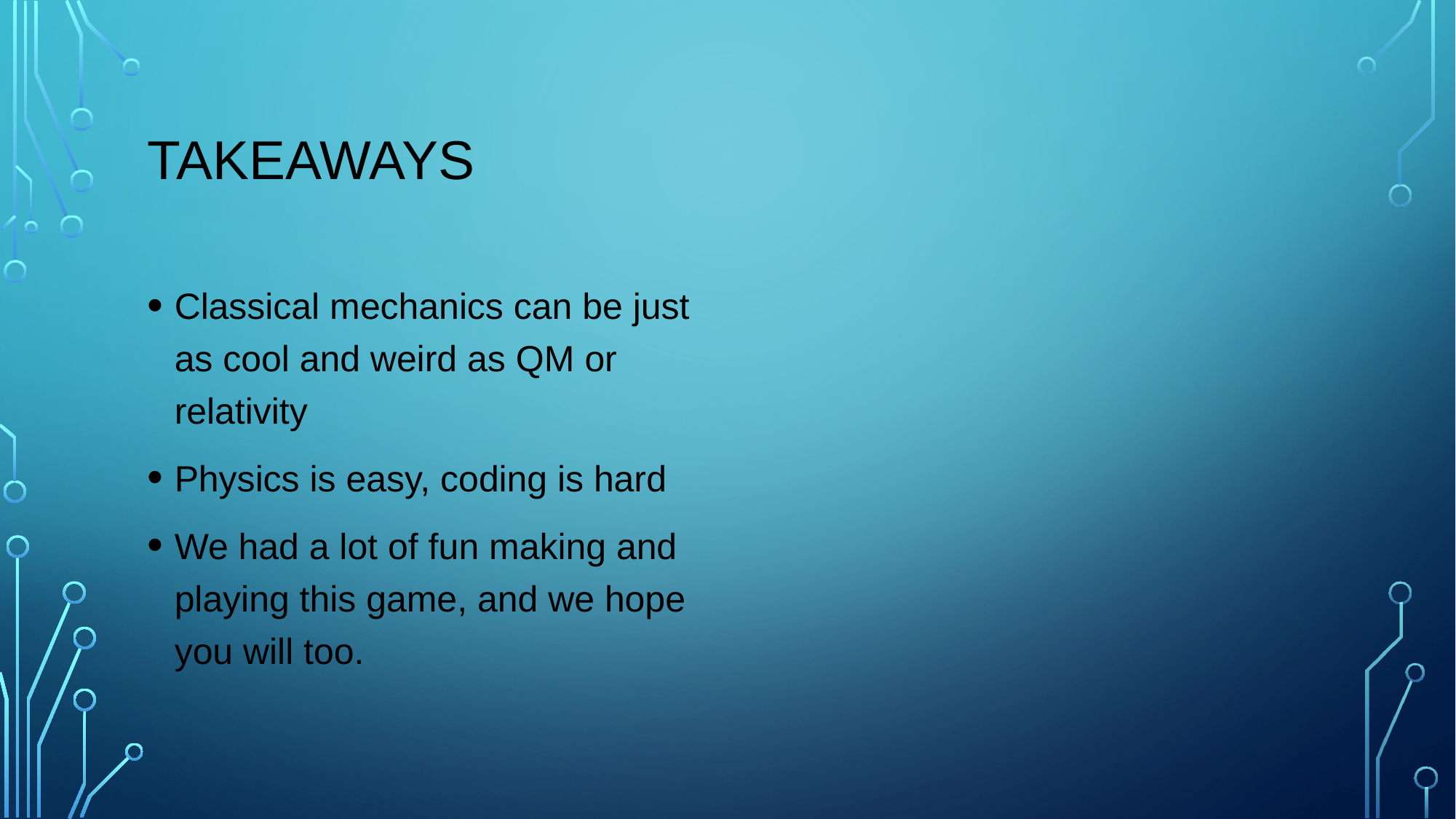

# Takeaways
Classical mechanics can be just as cool and weird as QM or relativity
Physics is easy, coding is hard
We had a lot of fun making and playing this game, and we hope you will too.